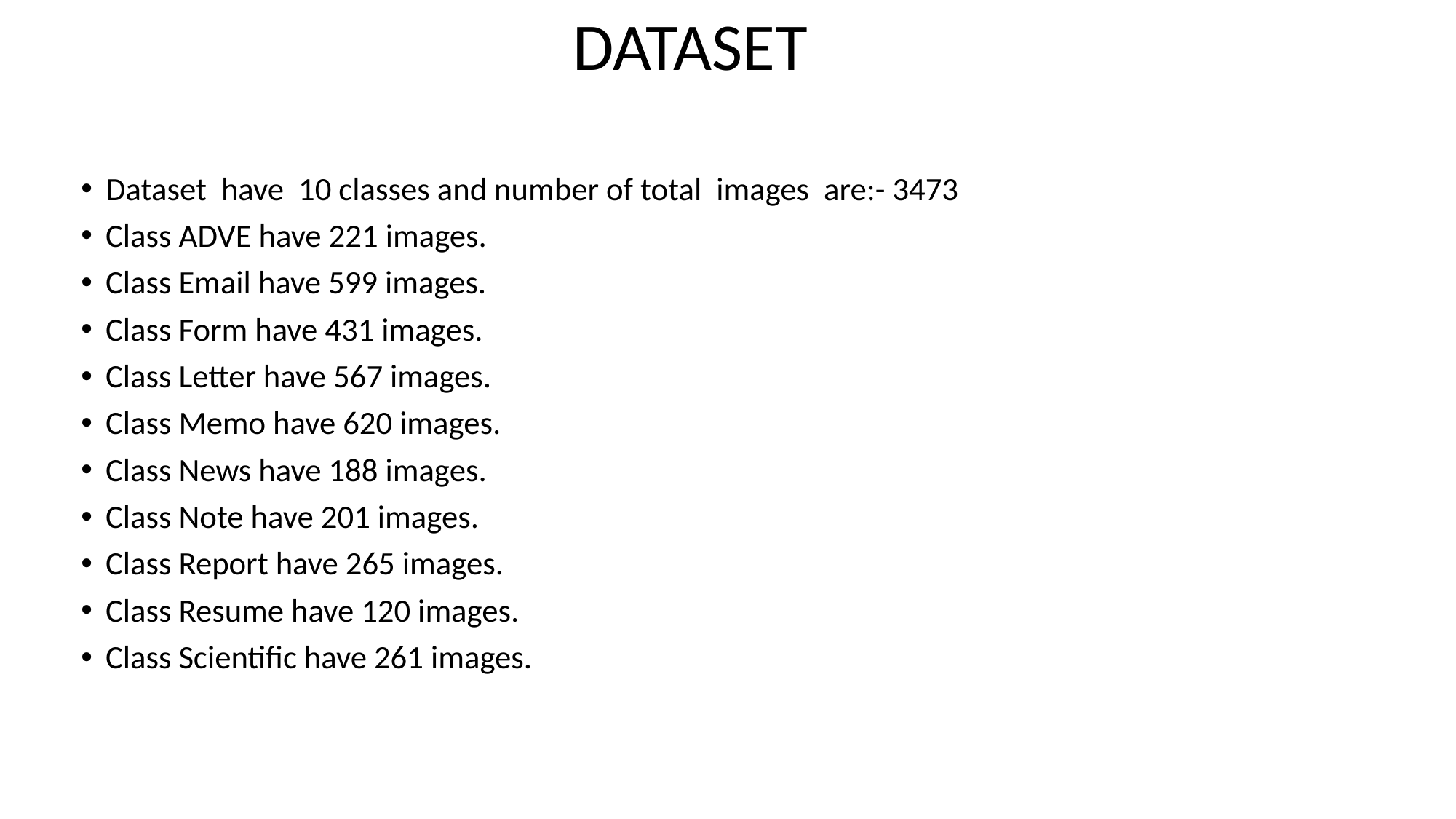

# DATASET
Dataset  have  10 classes and number of total  images  are:- 3473
Class ADVE have 221 images.
Class Email have 599 images.
Class Form have 431 images.
Class Letter have 567 images.
Class Memo have 620 images.
Class News have 188 images.
Class Note have 201 images.
Class Report have 265 images.
Class Resume have 120 images.
Class Scientific have 261 images.